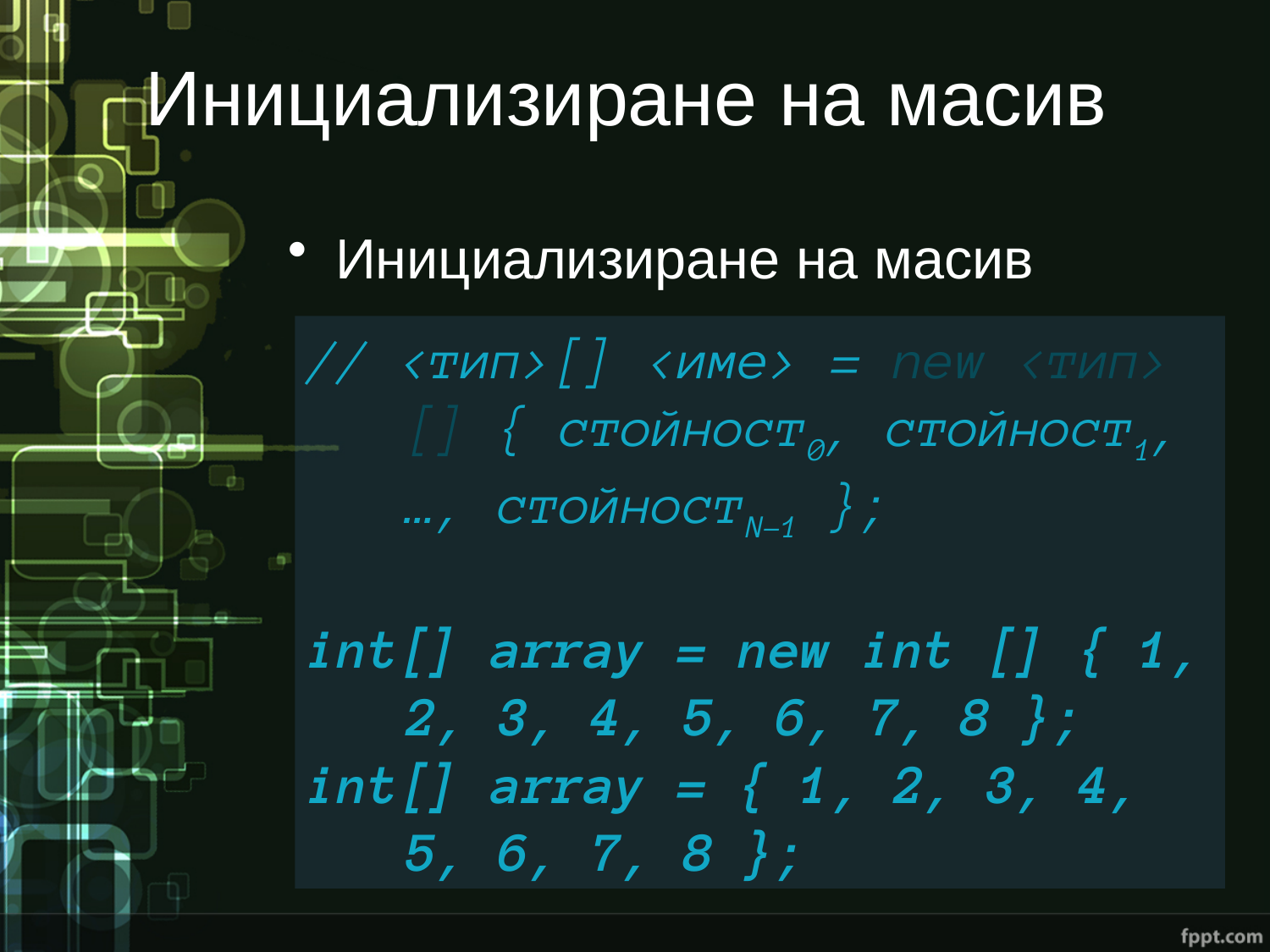

# Инициализиране на масив
Инициализиране на масив
// <тип>[] <име> = new <тип> [] { стойност0, стойност1, …, стойностN-1 };

int[] array = new int [] { 1, 2, 3, 4, 5, 6, 7, 8 };
int[] array = { 1, 2, 3, 4, 5, 6, 7, 8 };